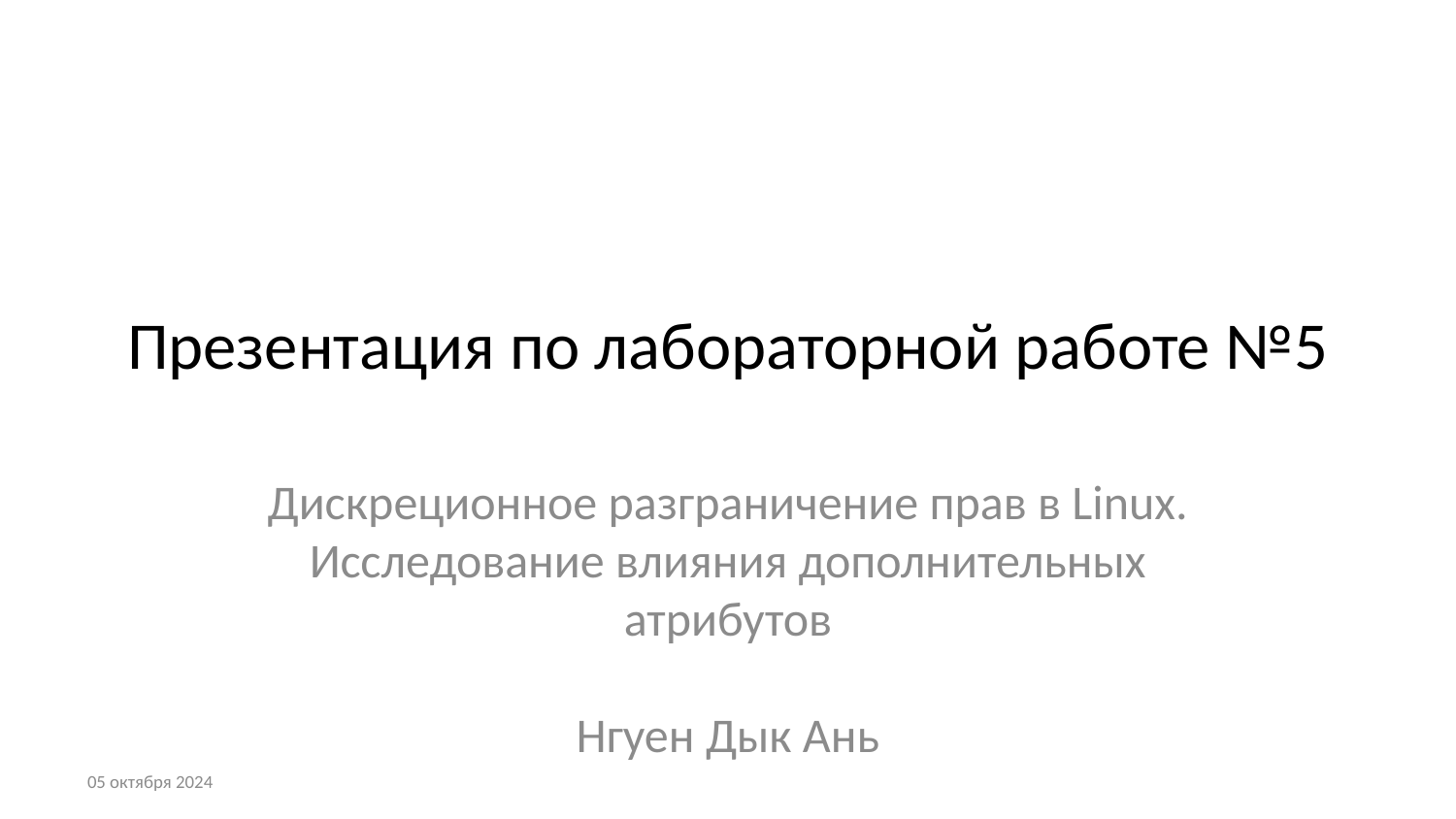

# Презентация по лабораторной работе №5
Дискреционное разграничение прав в Linux. Исследование влияния дополнительных атрибутов
Нгуен Дык Ань
05 октября 2024